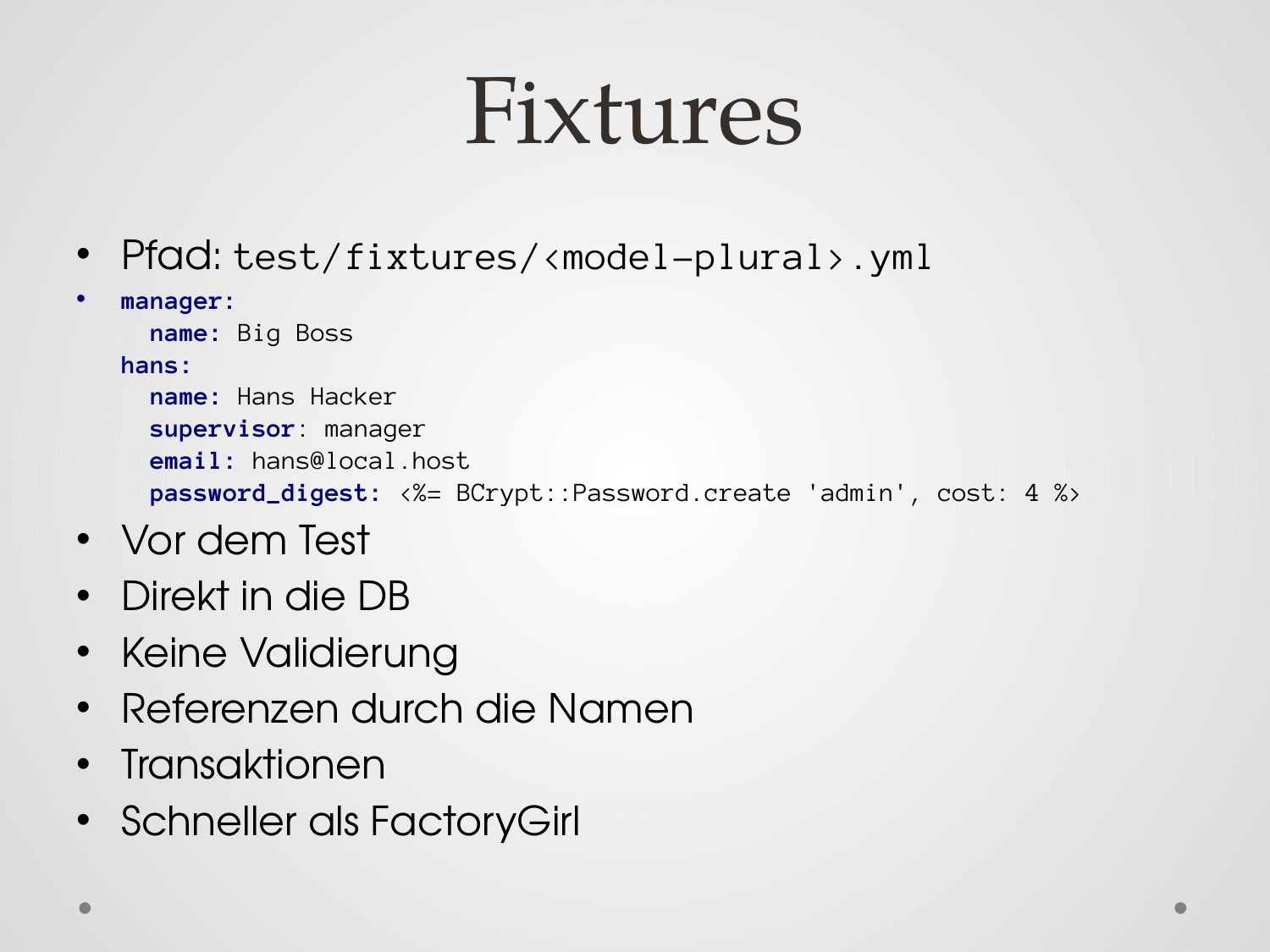

# Fixtures
Pfad: test/fixtures/<model-plural>.yml
manager:
  name: Big Boss
hans:
  name: Hans Hacker
  supervisor: manager
  email: hans@local.host
  password_digest: <%= BCrypt::Password.create 'admin', cost: 4 %>
Vor dem Test
Direkt in die DB
Keine Validierung
Referenzen durch die Namen
Transaktionen
Schneller als FactoryGirl